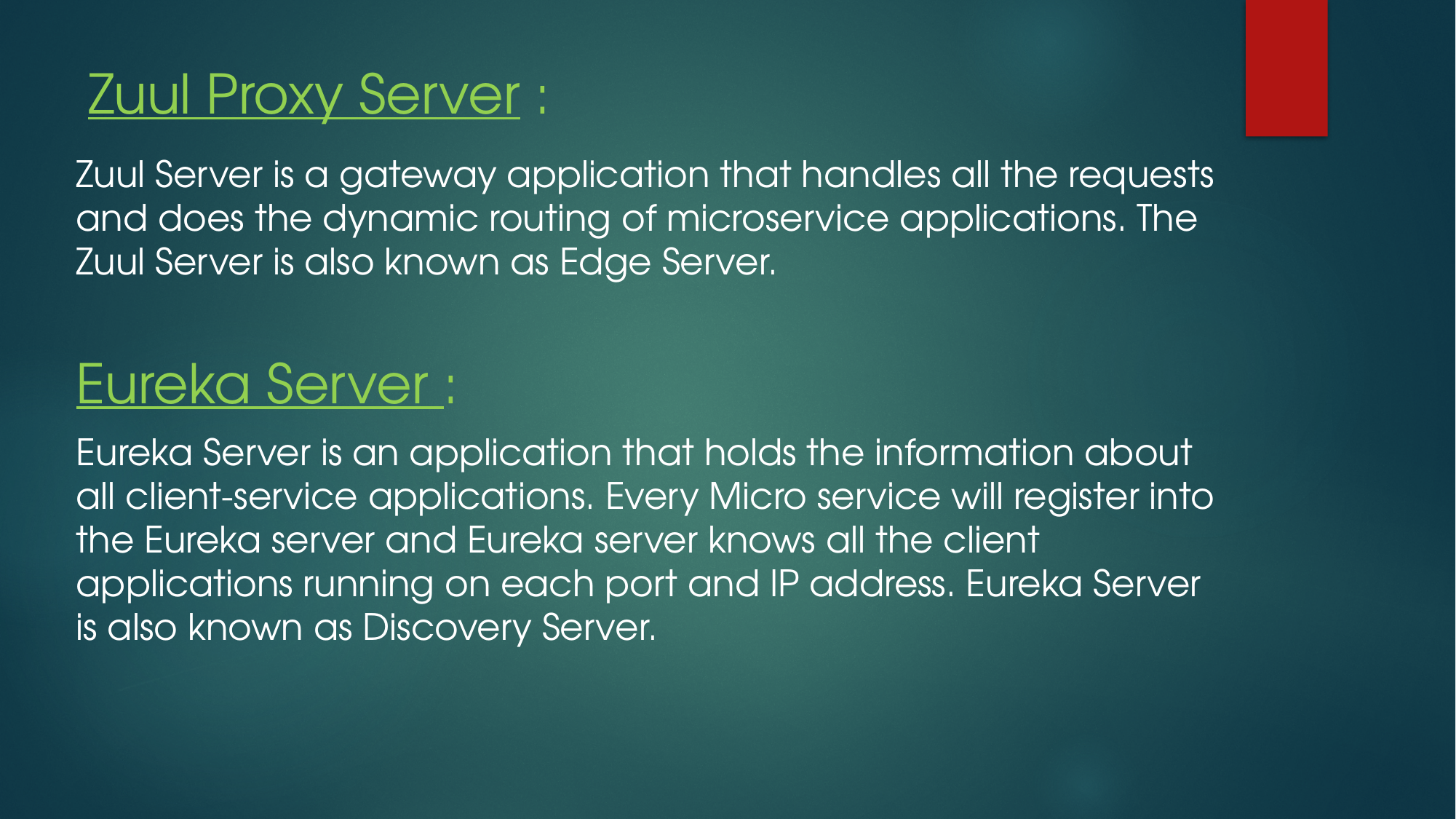

# Zuul Proxy Server :
Zuul Server is a gateway application that handles all the requests and does the dynamic routing of microservice applications. The Zuul Server is also known as Edge Server.

Eureka Server :
Eureka Server is an application that holds the information about all client-service applications. Every Micro service will register into the Eureka server and Eureka server knows all the client applications running on each port and IP address. Eureka Server is also known as Discovery Server.